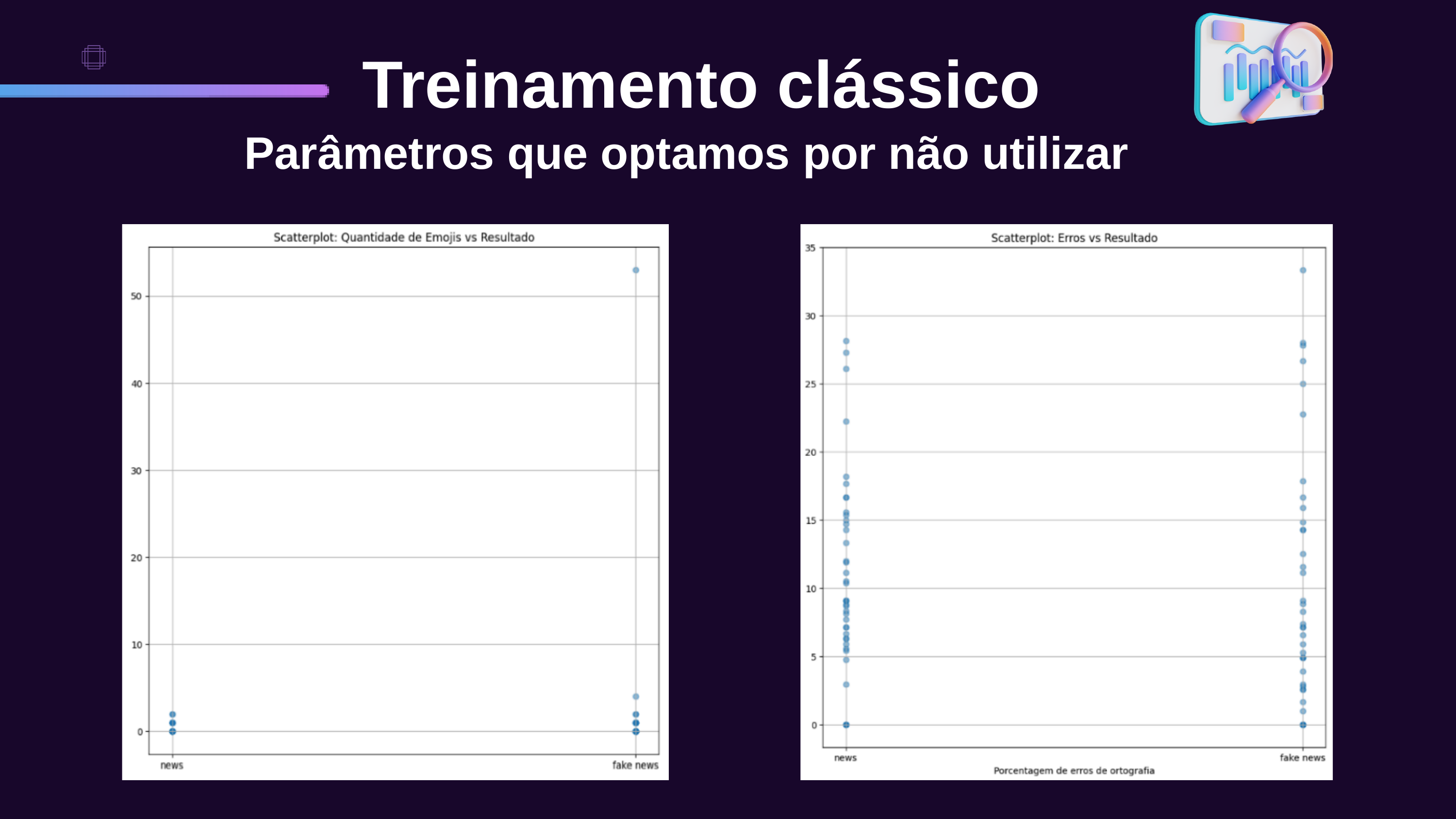

Treinamento clássico

Parâmetros que optamos por não utilizar